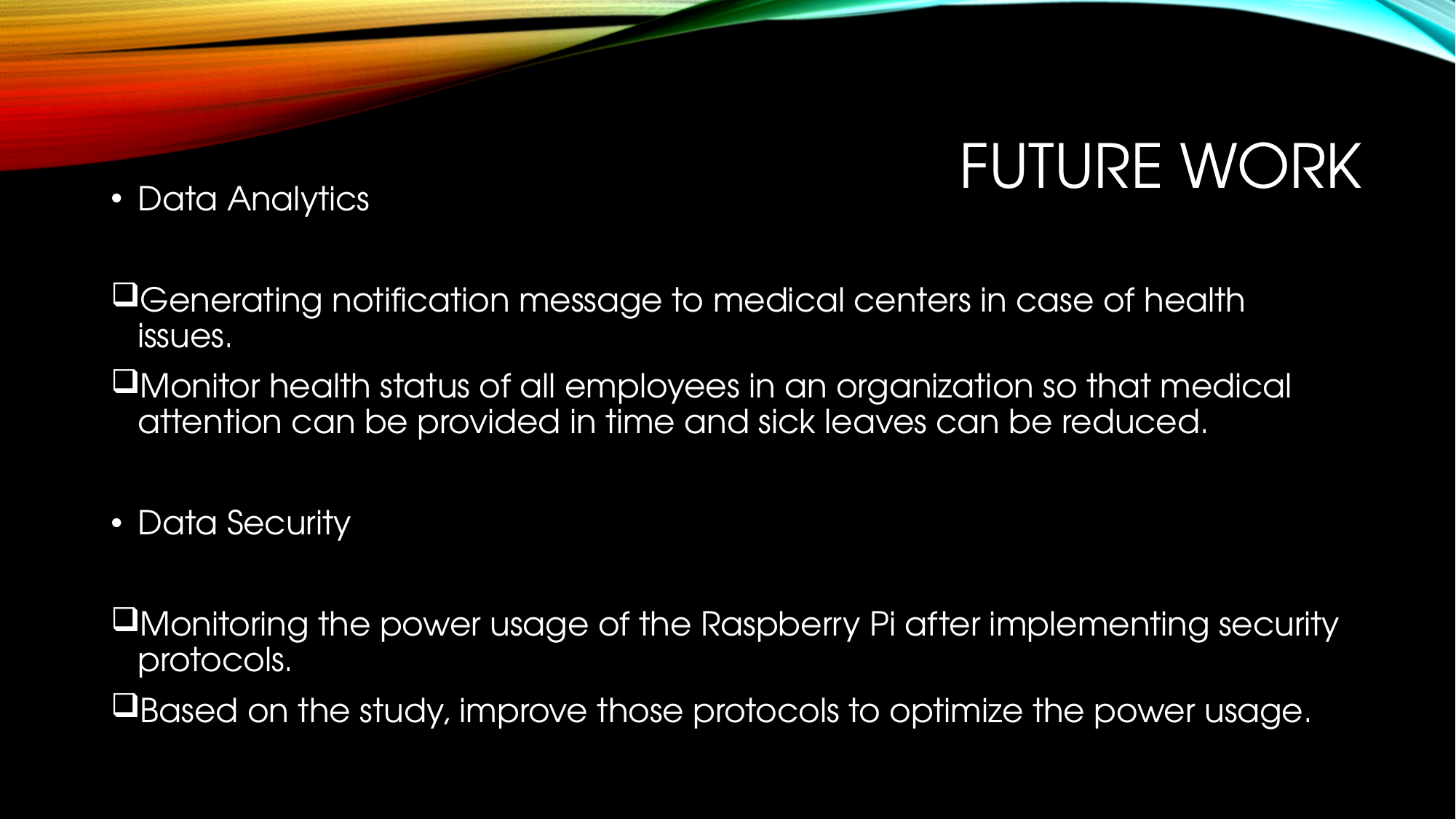

# Future Work
Data Analytics

Generating notification message to medical centers in case of health issues.
Monitor health status of all employees in an organization so that medical attention can be provided in time and sick leaves can be reduced.

Data Security

Monitoring the power usage of the Raspberry Pi after implementing security protocols.
Based on the study, improve those protocols to optimize the power usage.